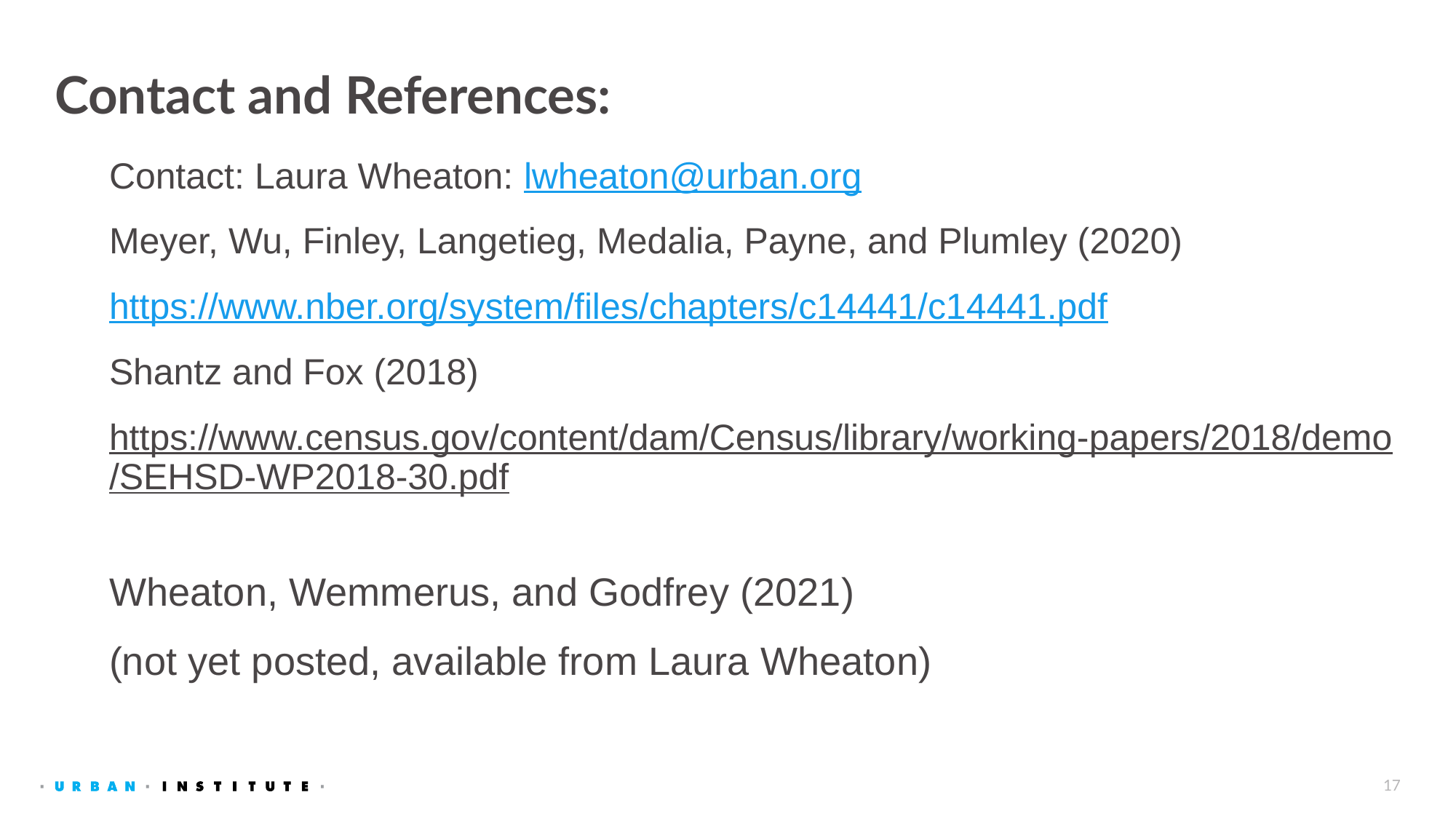

# Contact and References:
Contact: Laura Wheaton: lwheaton@urban.org
Meyer, Wu, Finley, Langetieg, Medalia, Payne, and Plumley (2020)
https://www.nber.org/system/files/chapters/c14441/c14441.pdf
Shantz and Fox (2018)
https://www.census.gov/content/dam/Census/library/working-papers/2018/demo/SEHSD-WP2018-30.pdf
Wheaton, Wemmerus, and Godfrey (2021)
(not yet posted, available from Laura Wheaton)
17